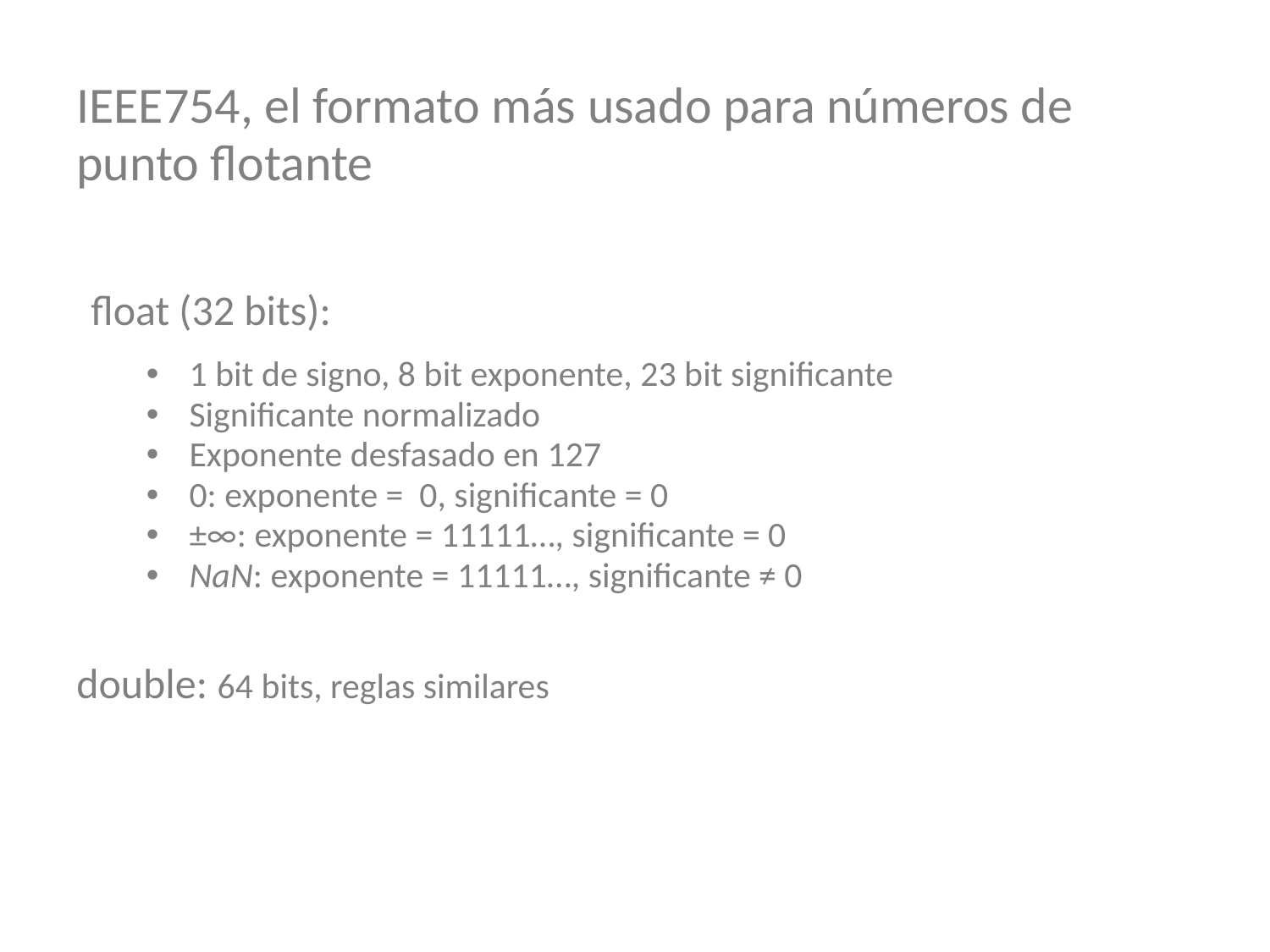

# IEEE754, el formato más usado para números de punto flotante
float (32 bits):
1 bit de signo, 8 bit exponente, 23 bit significante
Significante normalizado
Exponente desfasado en 127
0: exponente =  0, significante = 0
±∞: exponente = 11111…, significante = 0
NaN: exponente = 11111…, significante ≠ 0

double: 64 bits, reglas similares